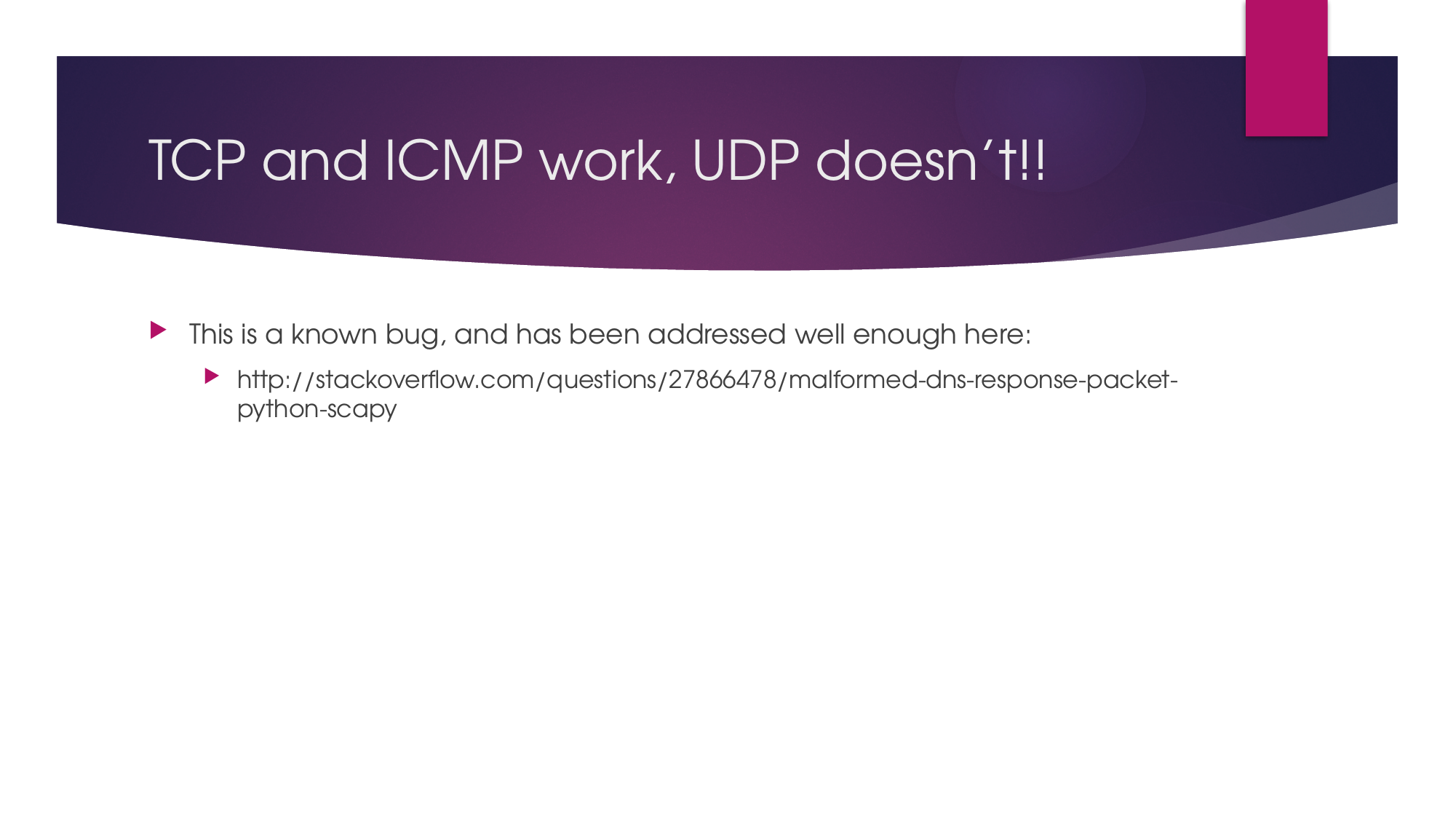

# TCP and ICMP work, UDP doesn’t!!
This is a known bug, and has been addressed well enough here:
http://stackoverflow.com/questions/27866478/malformed-dns-response-packet-python-scapy